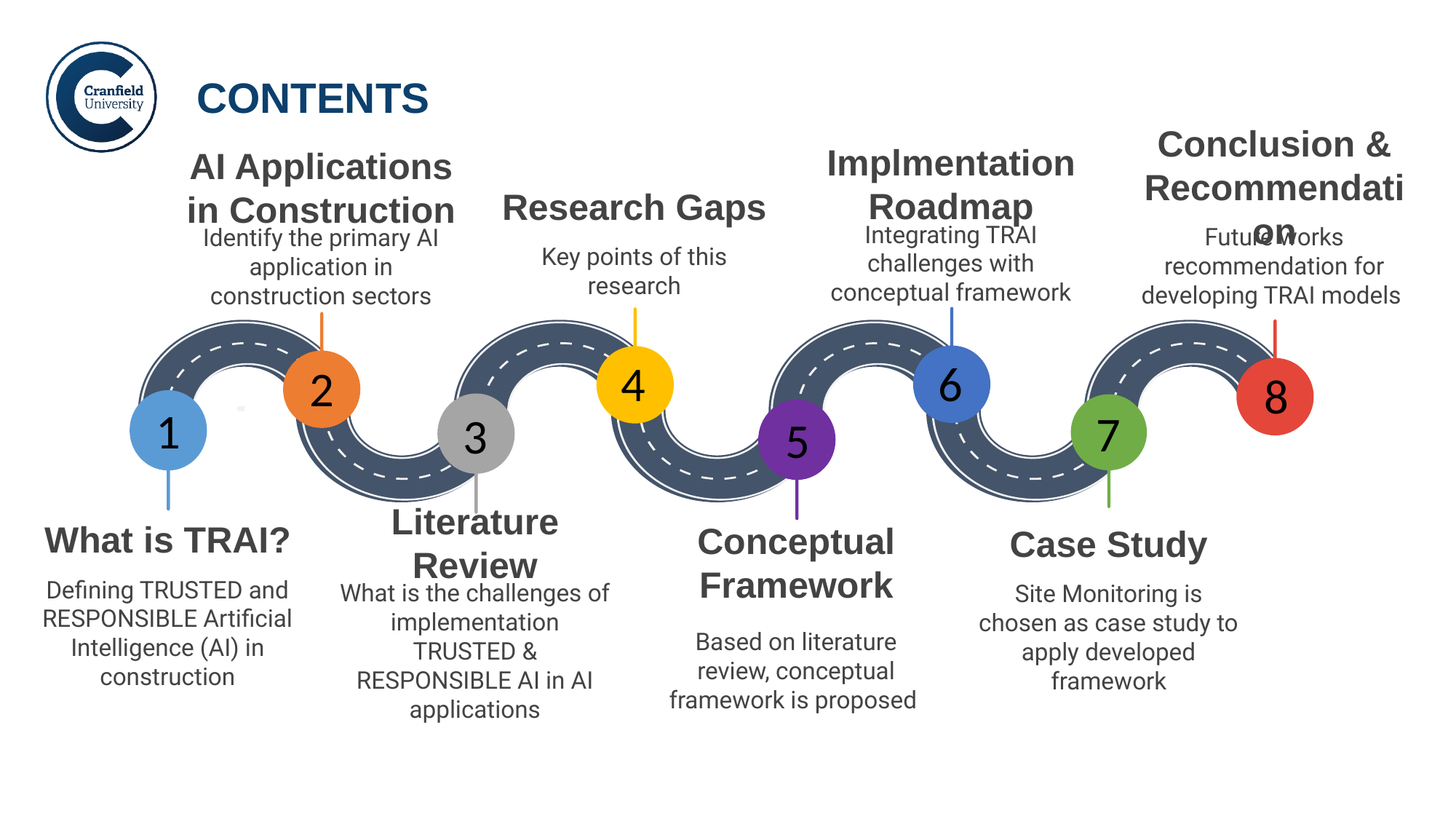

# CONTENTS
Implmentation Roadmap
Integrating TRAI challenges with conceptual framework

Conclusion & Recommendation
AI Applications in Construction
Research Gaps
Key points of this research

Future works recommendation for developing TRAI models
Identify the primary AI application in construction sectors

4
6
2
8

What is TRAI?
Defining TRUSTED and RESPONSIBLE Artificial Intelligence (AI) in construction

Literature Review
What is the challenges of implementation TRUSTED & RESPONSIBLE AI in AI applications

Case Study
Site Monitoring is chosen as case study to apply developed framework
1
7

Conceptual Framework

Based on literature review, conceptual framework is proposed
3
5